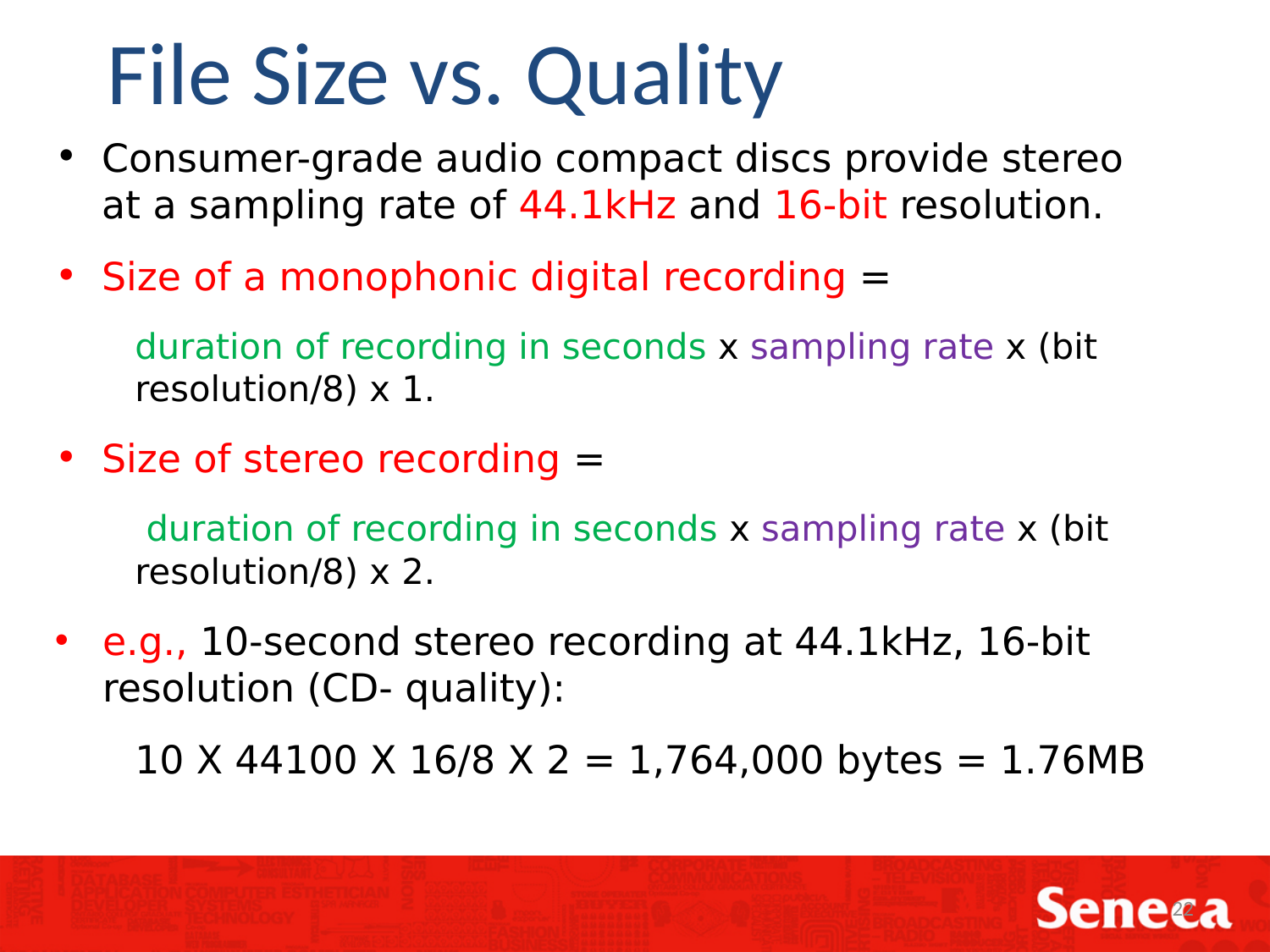

File Size vs. Quality
Consumer-grade audio compact discs provide stereo at a sampling rate of 44.1kHz and 16-bit resolution.
Size of a monophonic digital recording =
duration of recording in seconds x sampling rate x (bit resolution/8) x 1.
Size of stereo recording =
 duration of recording in seconds x sampling rate x (bit resolution/8) x 2.
e.g., 10-second stereo recording at 44.1kHz, 16-bit resolution (CD- quality):
10 X 44100 X 16/8 X 2 = 1,764,000 bytes = 1.76MB
22